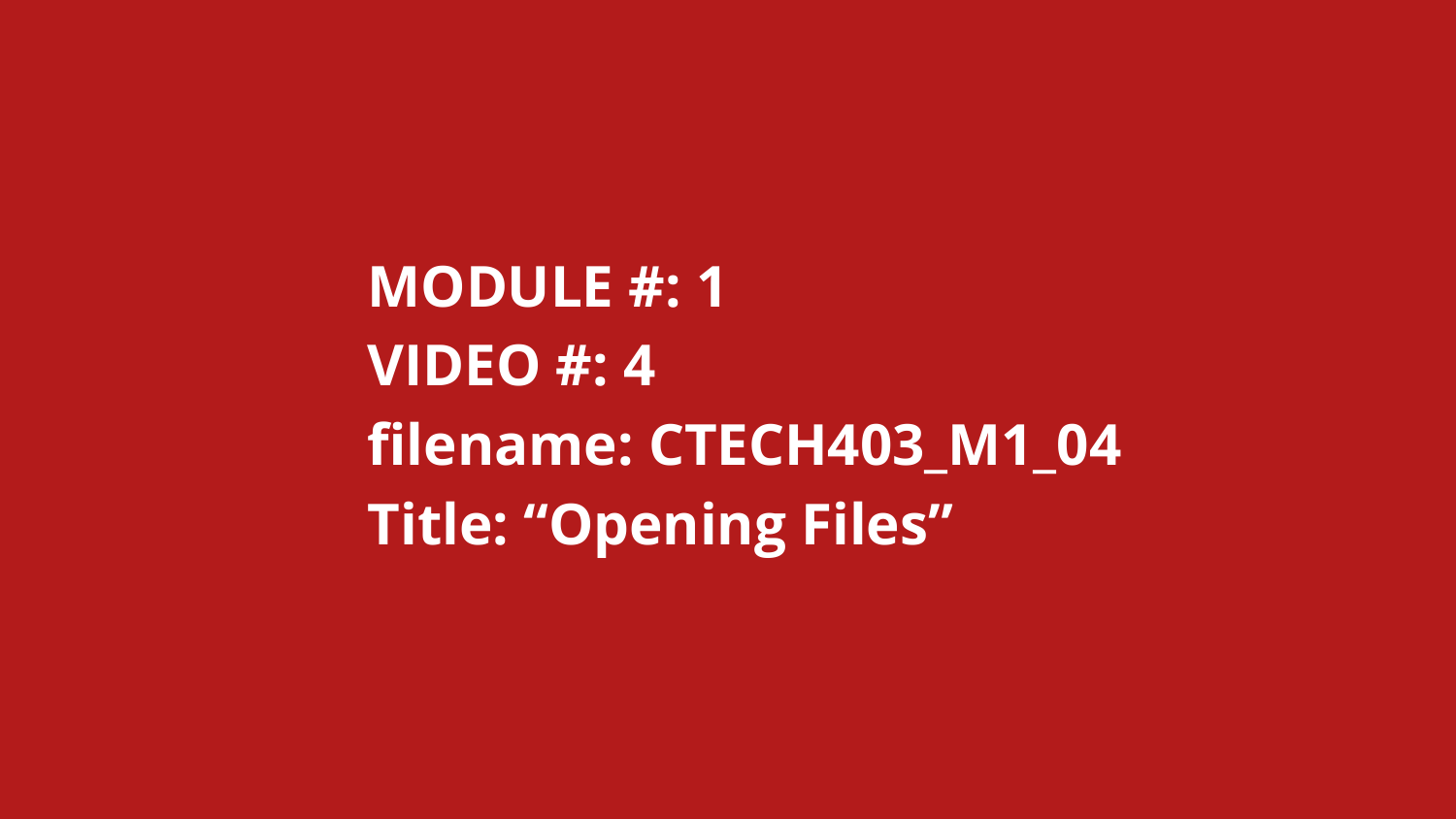

MODULE #: 1
		VIDEO #: 4
		filename: CTECH403_M1_04
		Title: “Opening Files”